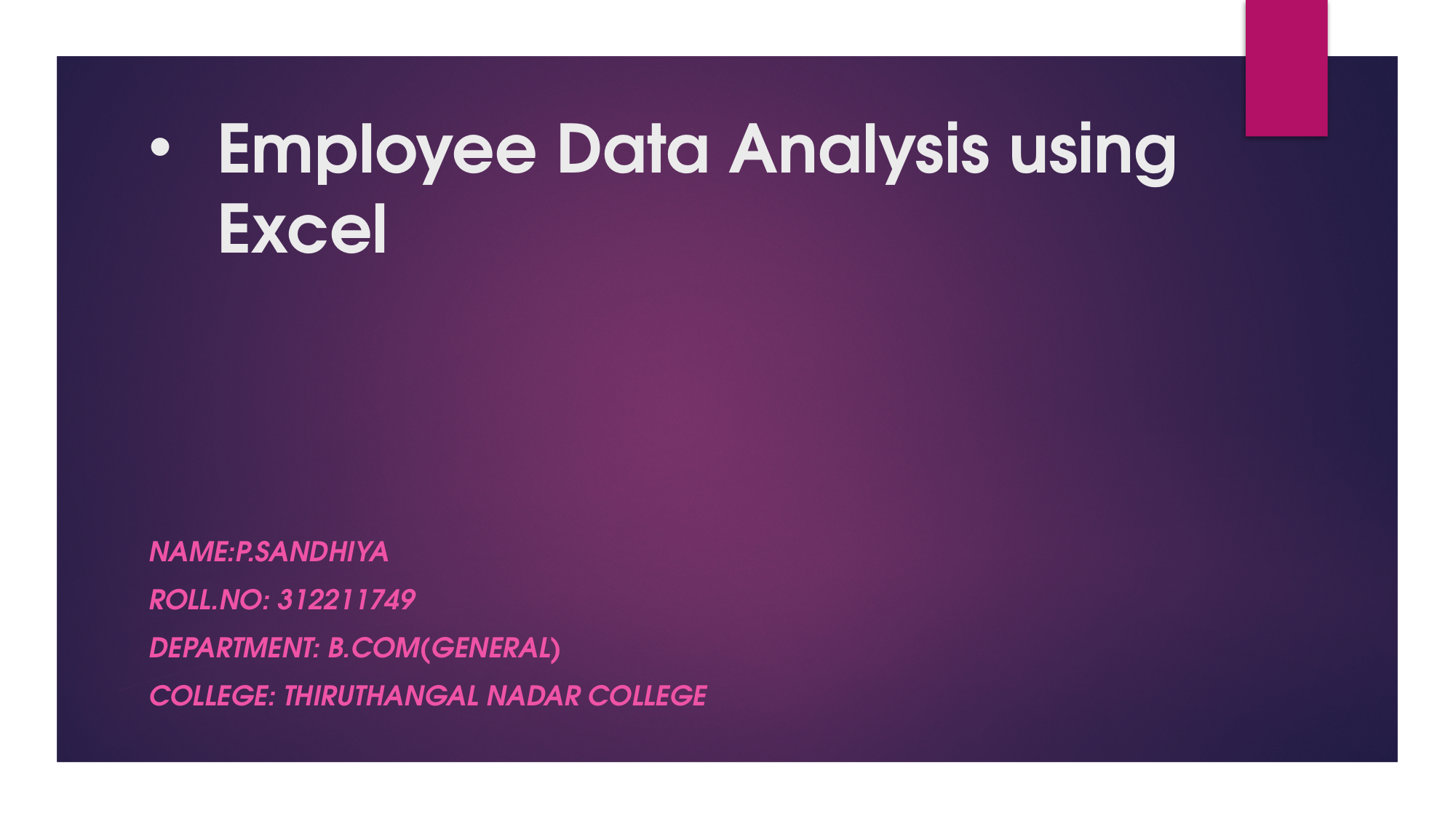

# Employee Data Analysis using Excel
Name:P.sandhiya
Roll.no: 312211749
department: B.COM(GENERAl)
College: Thiruthangal Nadar college